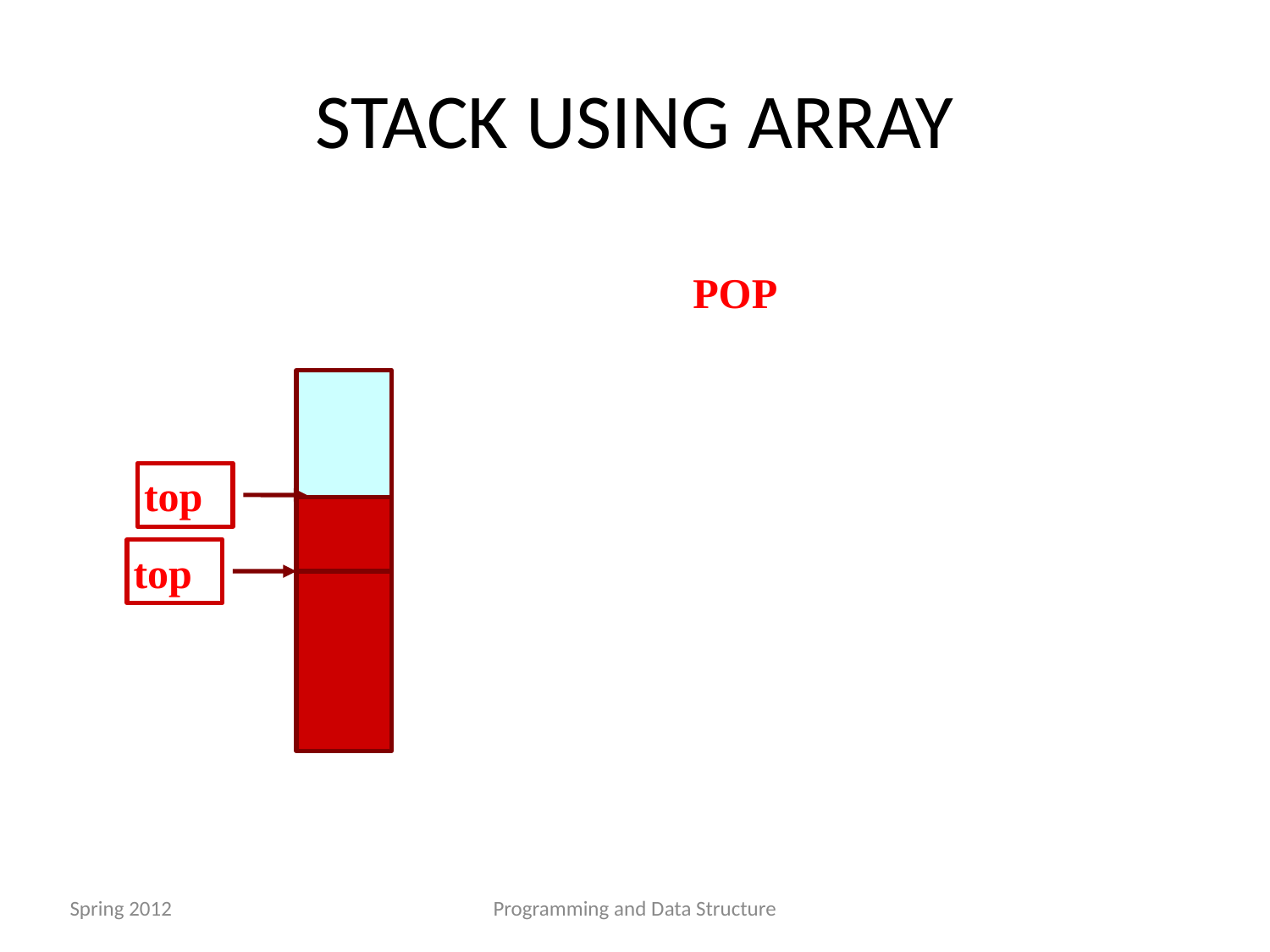

STACK USING ARRAY

POP

top

top

51
Spring 2012
Programming and Data Structure